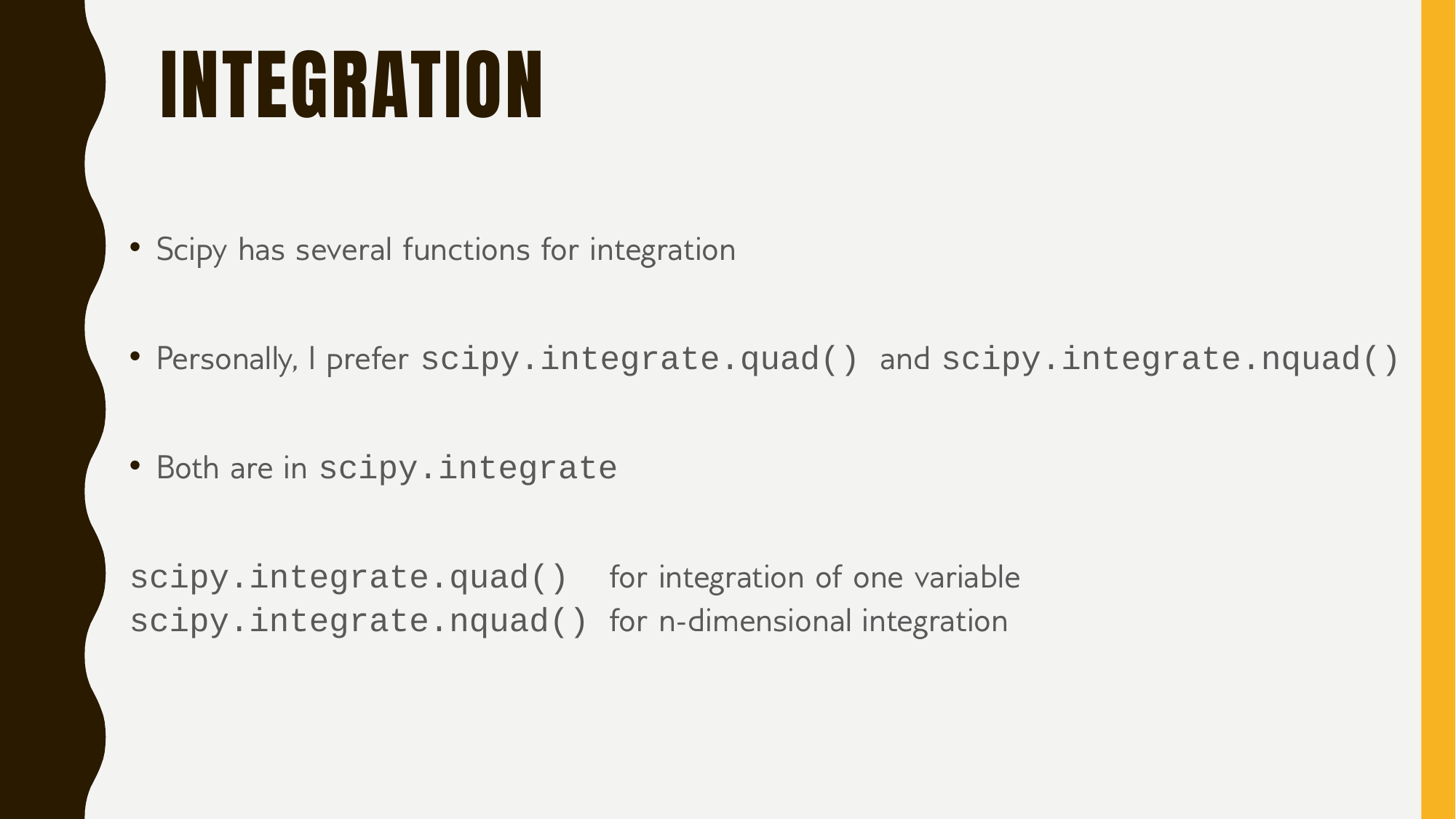

# Integration
Scipy has several functions for integration

Personally, I prefer scipy.integrate.quad() and scipy.integrate.nquad()

Both are in scipy.integrate

scipy.integrate.quad()  for integration of one variable scipy.integrate.nquad() for n-dimensional integration